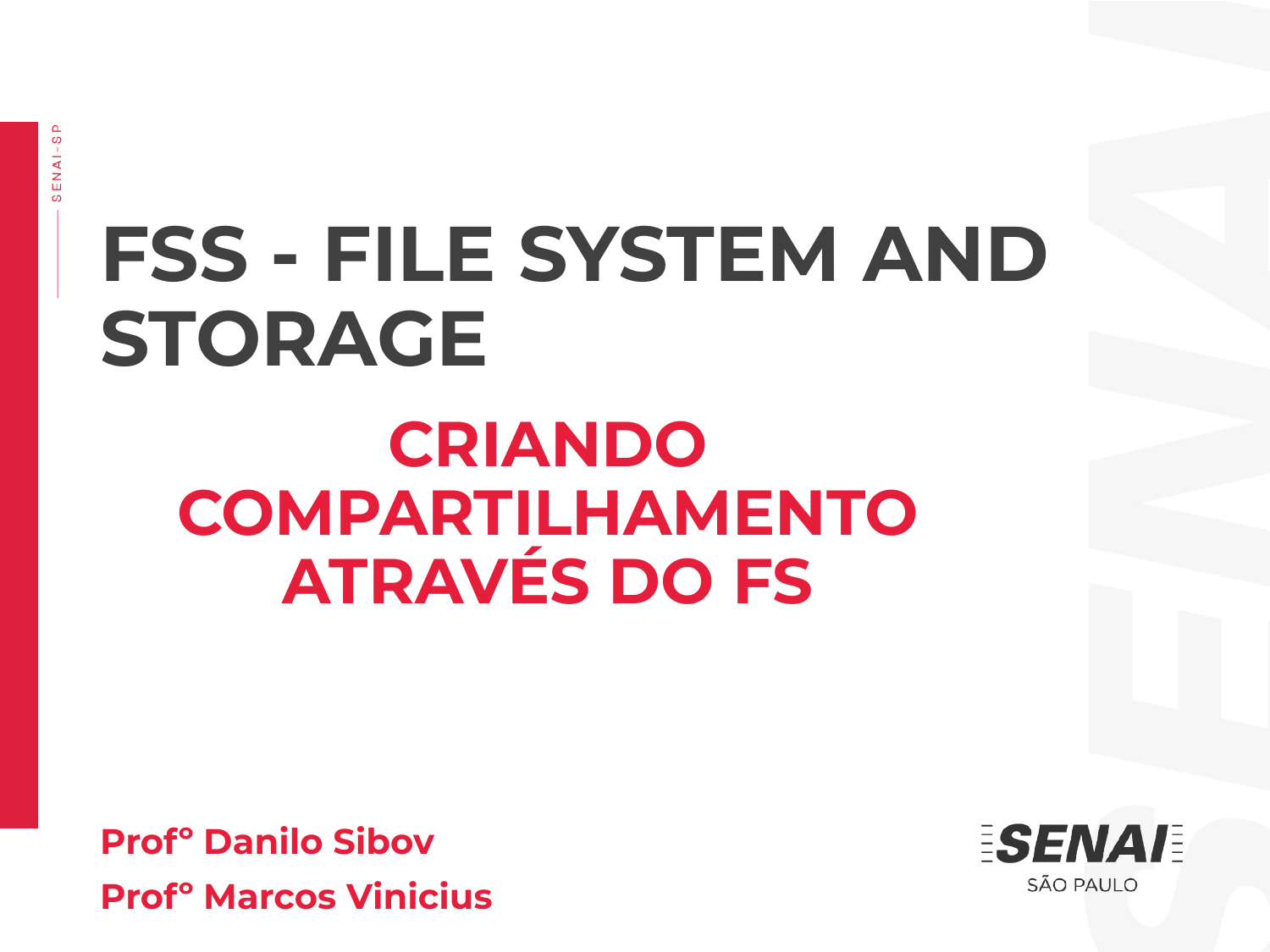

FSS - FILE SYSTEM AND STORAGE

CRIANDO COMPARTILHAMENTO ATRAVÉS DO FS
Profº Danilo Sibov
Profº Marcos Vinicius